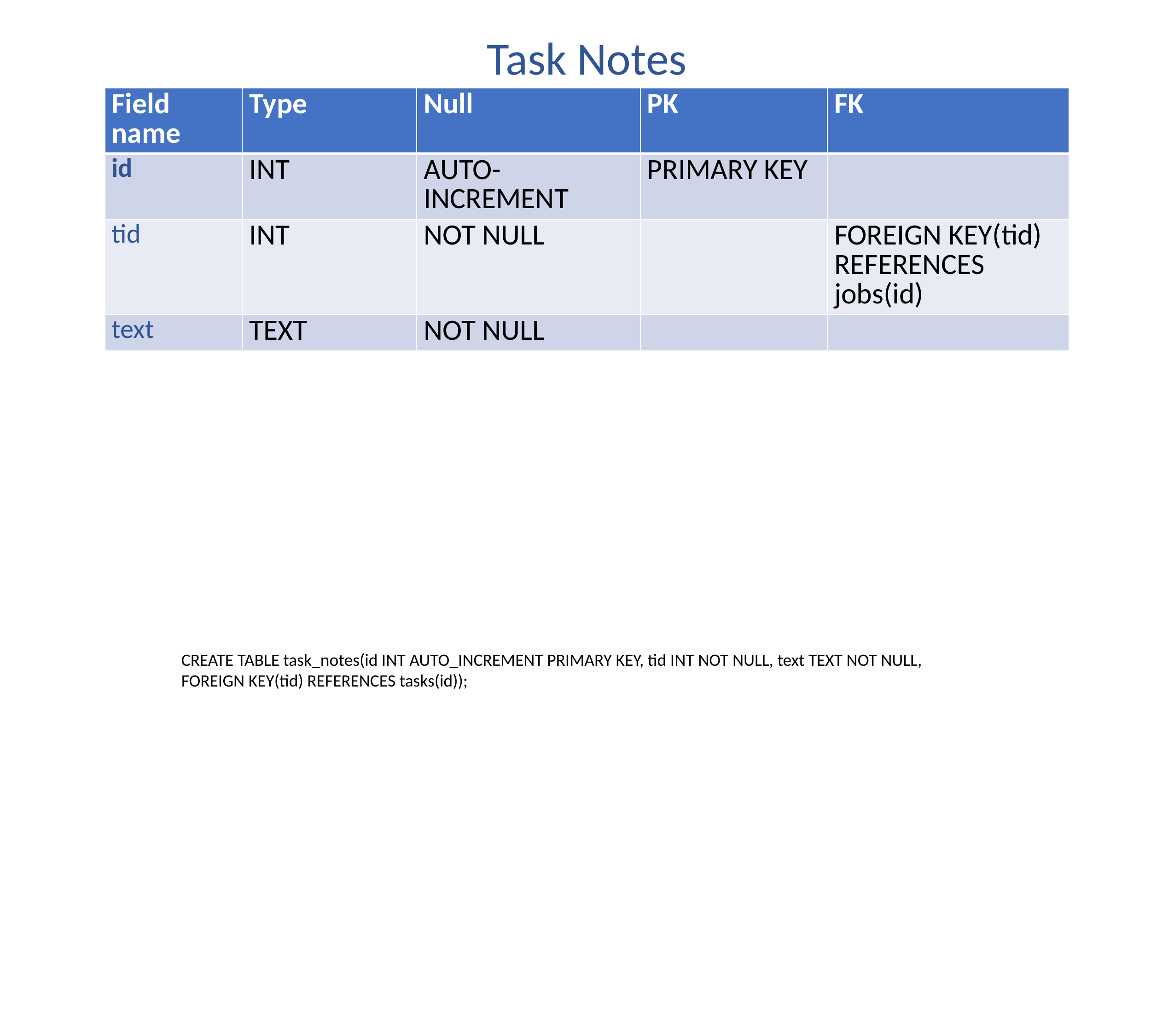

Task Notes
| Field name | Type | Null | PK | FK |
| --- | --- | --- | --- | --- |
| id | INT | AUTO-INCREMENT | PRIMARY KEY |  |
| tid | INT | NOT NULL |  | FOREIGN KEY(tid) REFERENCES jobs(id) |
| text | TEXT | NOT NULL |  |  |
CREATE TABLE task_notes(id INT AUTO_INCREMENT PRIMARY KEY, tid INT NOT NULL, text TEXT NOT NULL, FOREIGN KEY(tid) REFERENCES tasks(id));